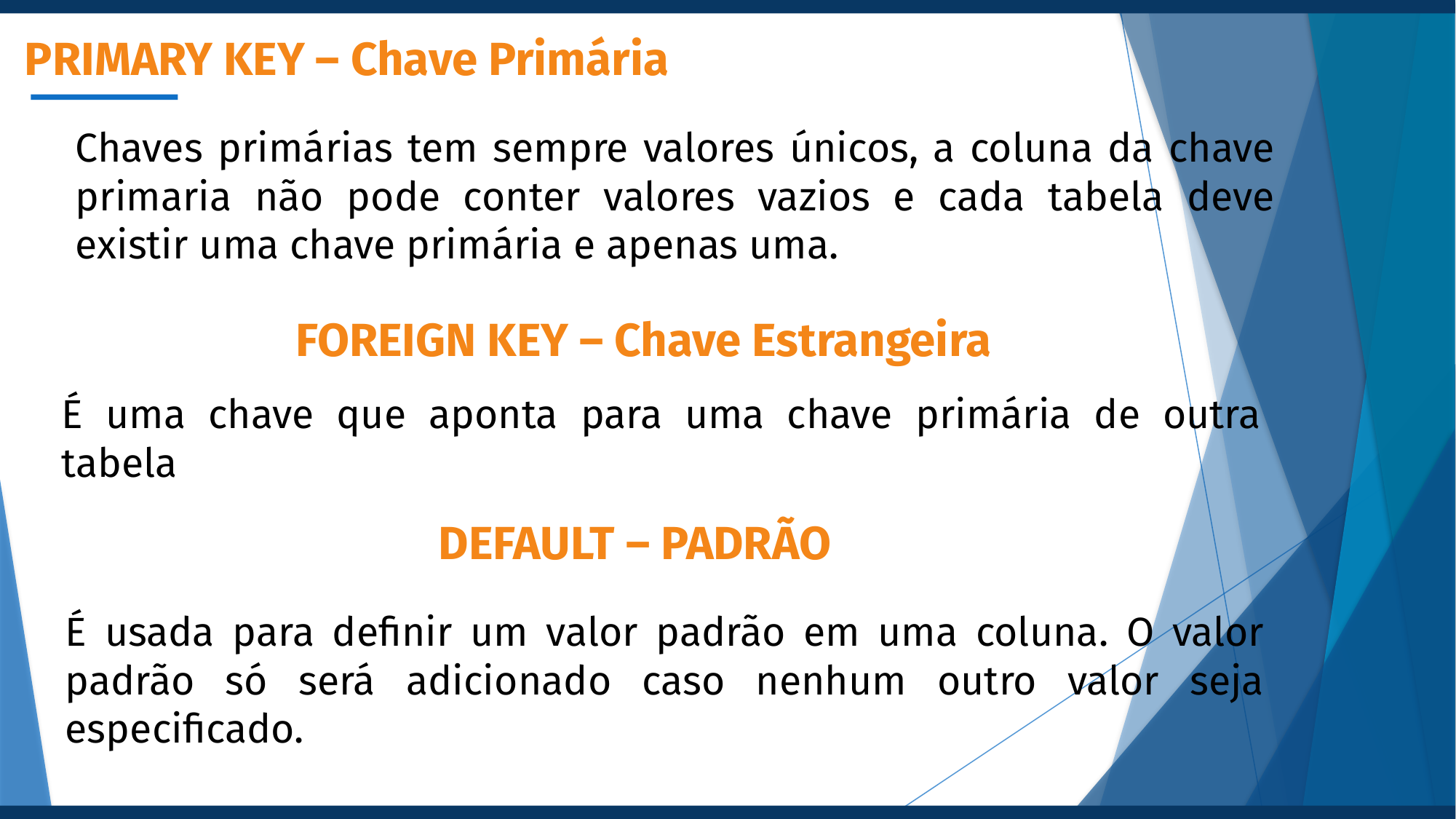

PRIMARY KEY – Chave Primária

Chaves primárias tem sempre valores únicos, a coluna da chave primaria não pode conter valores vazios e cada tabela deve existir uma chave primária e apenas uma.

FOREIGN KEY – Chave Estrangeira
É uma chave que aponta para uma chave primária de outra tabela
DEFAULT – PADRÃO
É usada para definir um valor padrão em uma coluna. O valor padrão só será adicionado caso nenhum outro valor seja especificado.